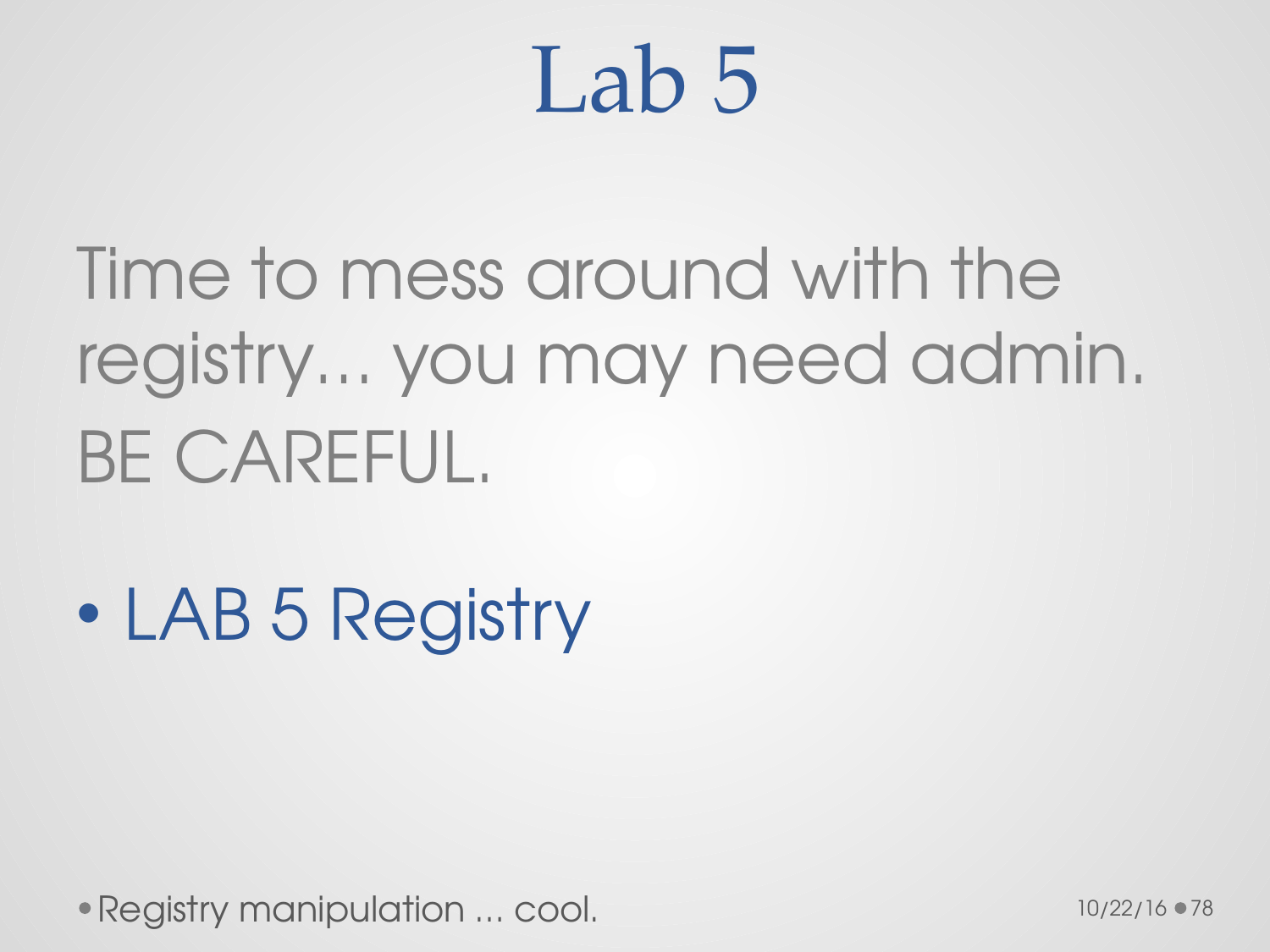

# Lab 5
Time to mess around with the registry… you may need admin.
BE CAREFUL.

LAB 5 Registry
Registry manipulation … cool.
10/22/16
78